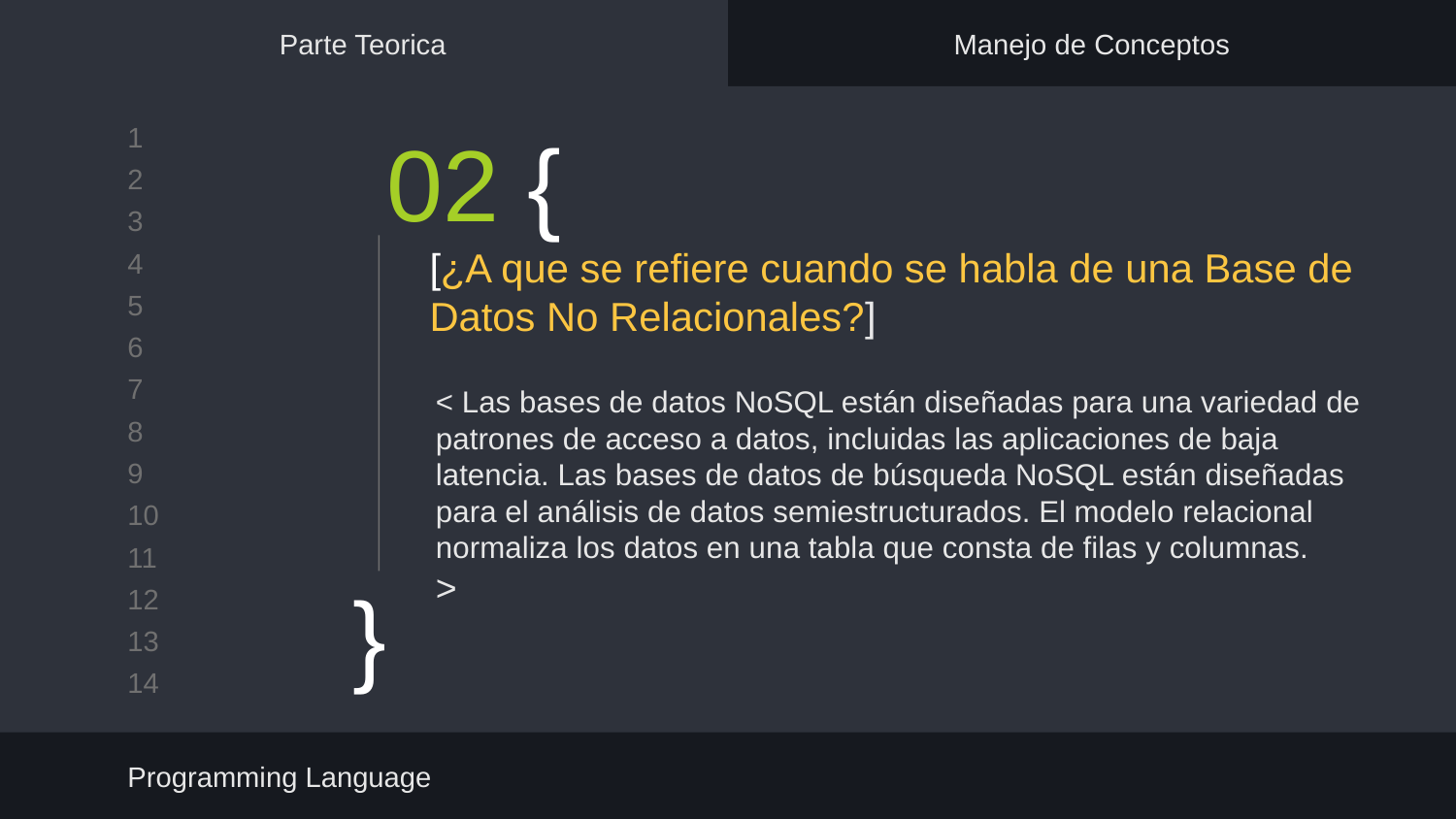

Parte Teorica
Manejo de Conceptos
# 02 {
[¿A que se refiere cuando se habla de una Base de Datos No Relacionales?]
< Las bases de datos NoSQL están diseñadas para una variedad de patrones de acceso a datos, incluidas las aplicaciones de baja latencia. Las bases de datos de búsqueda NoSQL están diseñadas para el análisis de datos semiestructurados. El modelo relacional normaliza los datos en una tabla que consta de filas y columnas.
>
}
Programming Language